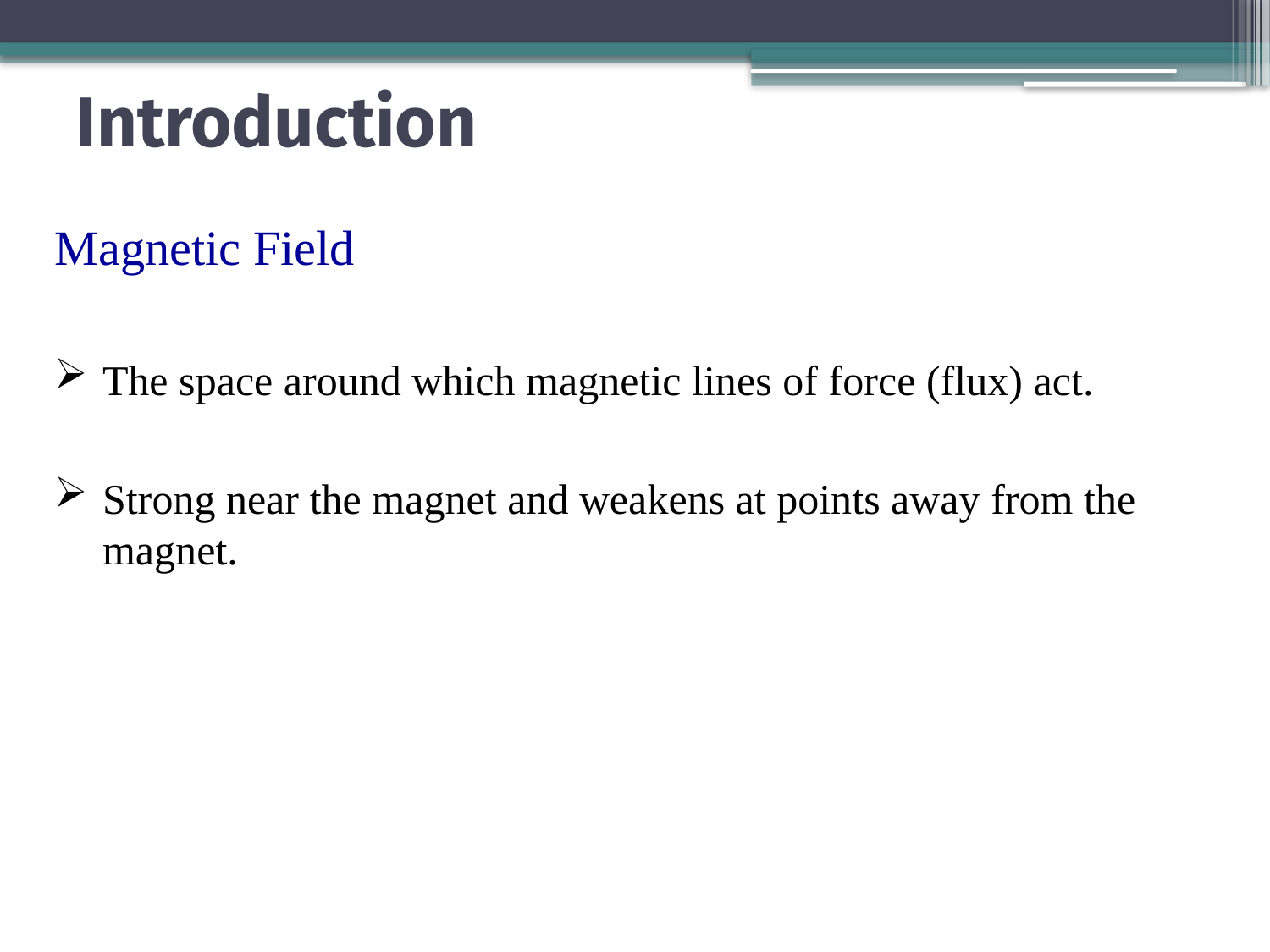

# Introduction
Magnetic Field

The space around which magnetic lines of force (flux) act.

Strong near the magnet and weakens at points away from the magnet.